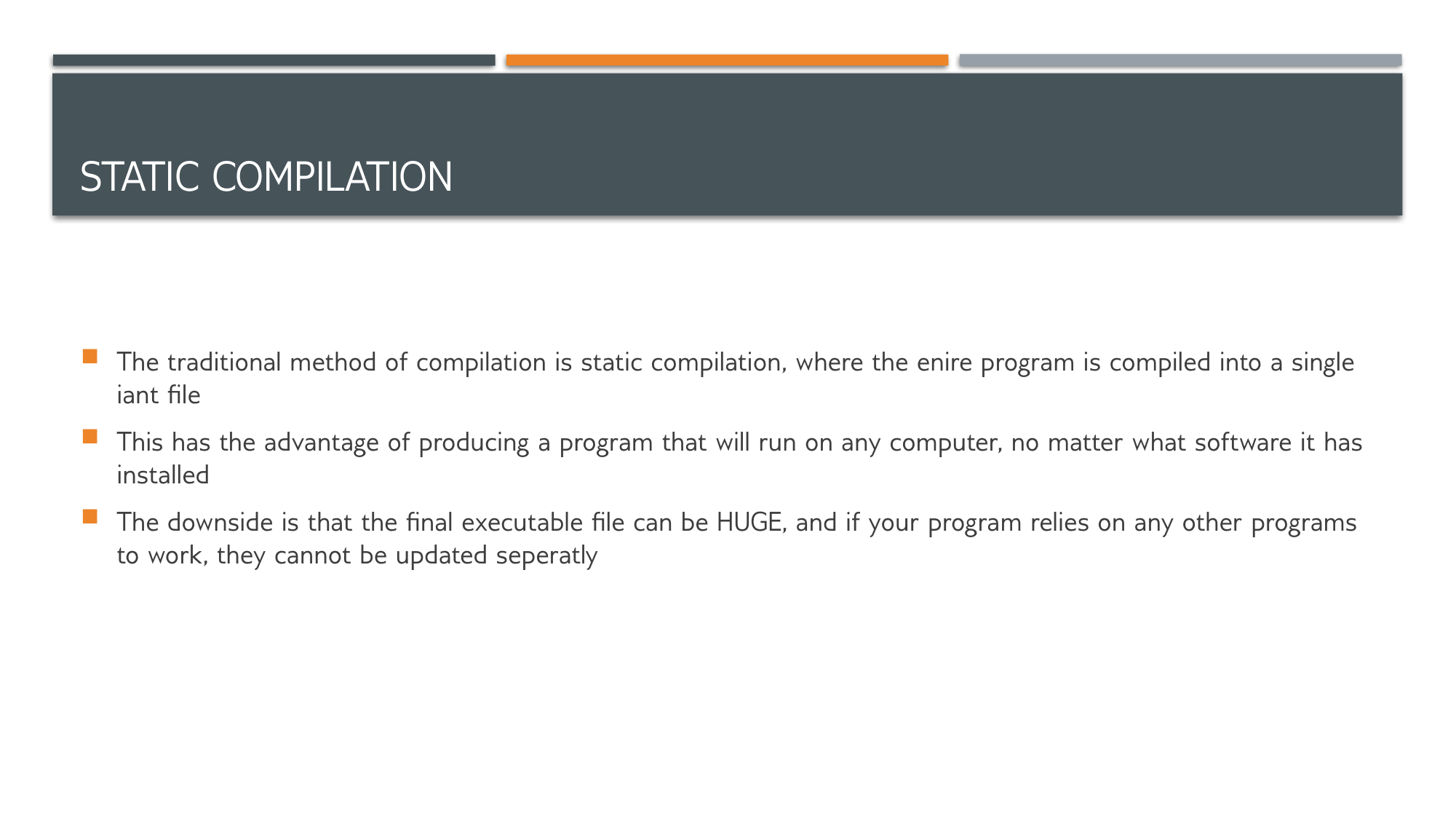

# Static compilation
The traditional method of compilation is static compilation, where the enire program is compiled into a single iant file
This has the advantage of producing a program that will run on any computer, no matter what software it has installed
The downside is that the final executable file can be HUGE, and if your program relies on any other programs to work, they cannot be updated seperatly